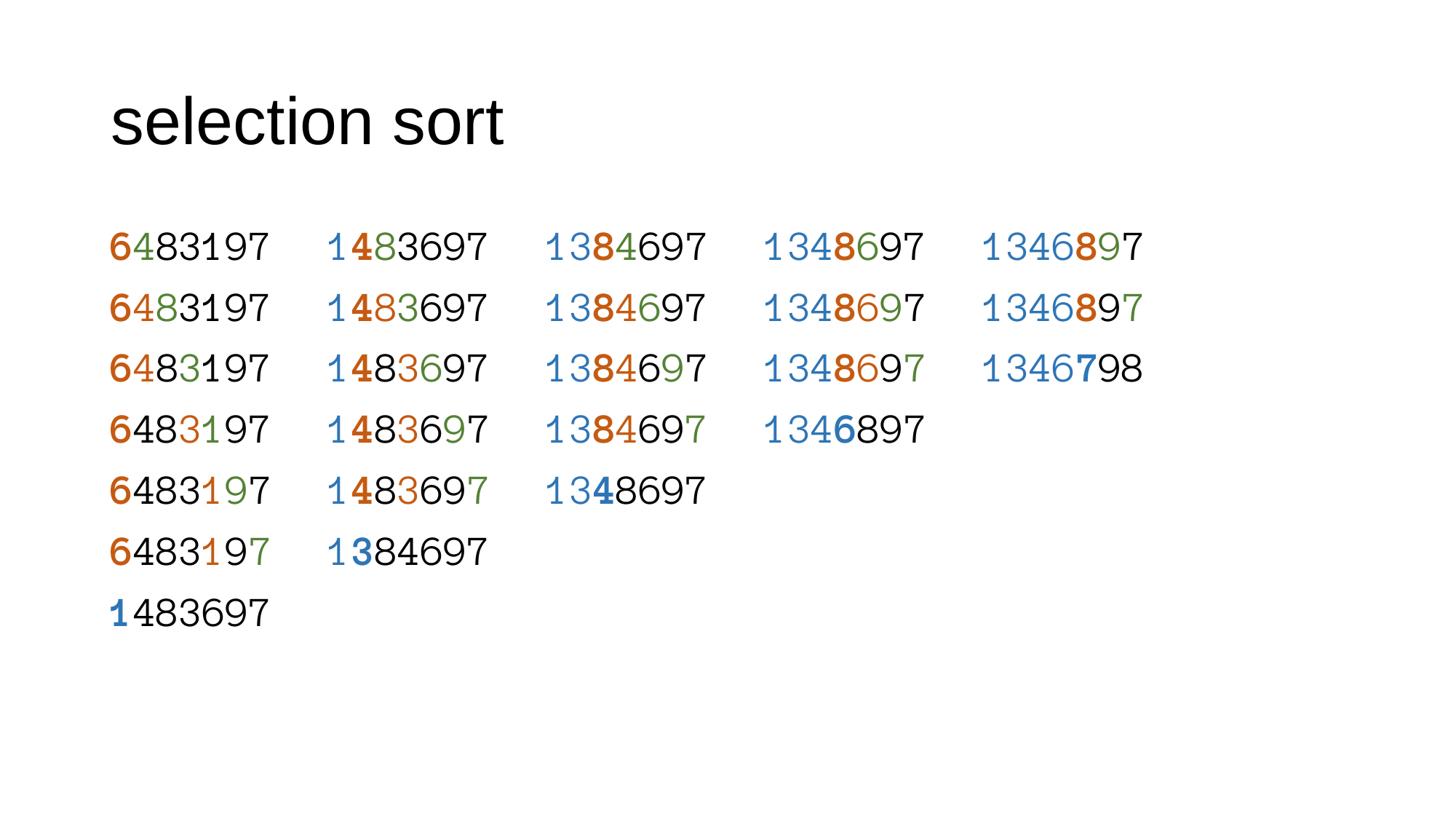

# selection sort
6483197	1483697	1384697	1348697	1346897
6483197	1483697	1384697	1348697	1346897
6483197	1483697	1384697	1348697	1346798
6483197	1483697	1384697	1346897
6483197	1483697	1348697
6483197	1384697
1483697